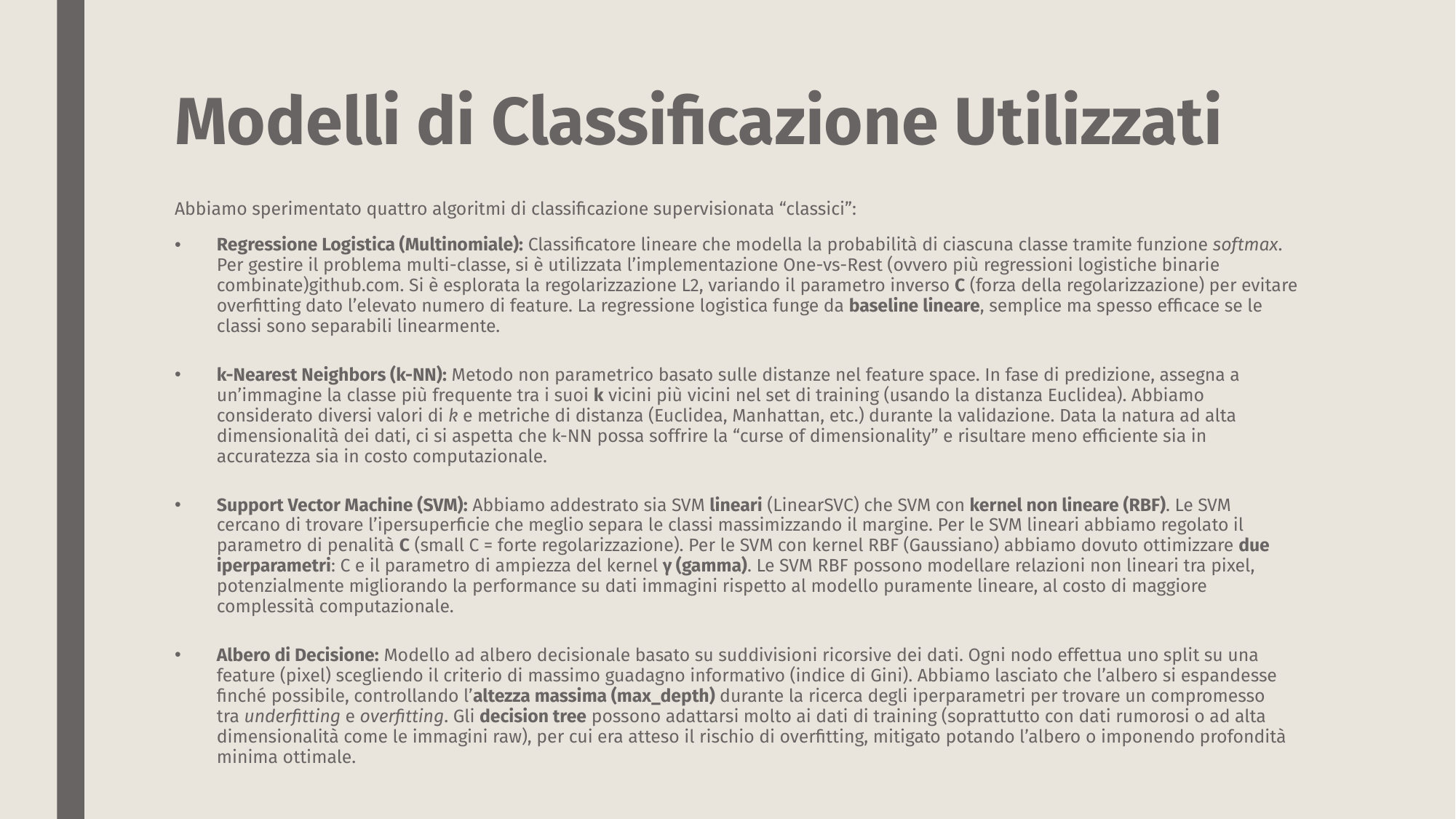

# Modelli di Classificazione Utilizzati
Abbiamo sperimentato quattro algoritmi di classificazione supervisionata “classici”:
Regressione Logistica (Multinomiale): Classificatore lineare che modella la probabilità di ciascuna classe tramite funzione softmax. Per gestire il problema multi-classe, si è utilizzata l’implementazione One-vs-Rest (ovvero più regressioni logistiche binarie combinate)github.com. Si è esplorata la regolarizzazione L2, variando il parametro inverso C (forza della regolarizzazione) per evitare overfitting dato l’elevato numero di feature. La regressione logistica funge da baseline lineare, semplice ma spesso efficace se le classi sono separabili linearmente.
k-Nearest Neighbors (k-NN): Metodo non parametrico basato sulle distanze nel feature space. In fase di predizione, assegna a un’immagine la classe più frequente tra i suoi k vicini più vicini nel set di training (usando la distanza Euclidea). Abbiamo considerato diversi valori di k e metriche di distanza (Euclidea, Manhattan, etc.) durante la validazione. Data la natura ad alta dimensionalità dei dati, ci si aspetta che k-NN possa soffrire la “curse of dimensionality” e risultare meno efficiente sia in accuratezza sia in costo computazionale.
Support Vector Machine (SVM): Abbiamo addestrato sia SVM lineari (LinearSVC) che SVM con kernel non lineare (RBF). Le SVM cercano di trovare l’ipersuperficie che meglio separa le classi massimizzando il margine. Per le SVM lineari abbiamo regolato il parametro di penalità C (small C = forte regolarizzazione). Per le SVM con kernel RBF (Gaussiano) abbiamo dovuto ottimizzare due iperparametri: C e il parametro di ampiezza del kernel γ (gamma). Le SVM RBF possono modellare relazioni non lineari tra pixel, potenzialmente migliorando la performance su dati immagini rispetto al modello puramente lineare, al costo di maggiore complessità computazionale.
Albero di Decisione: Modello ad albero decisionale basato su suddivisioni ricorsive dei dati. Ogni nodo effettua uno split su una feature (pixel) scegliendo il criterio di massimo guadagno informativo (indice di Gini). Abbiamo lasciato che l’albero si espandesse finché possibile, controllando l’altezza massima (max_depth) durante la ricerca degli iperparametri per trovare un compromesso tra underfitting e overfitting. Gli decision tree possono adattarsi molto ai dati di training (soprattutto con dati rumorosi o ad alta dimensionalità come le immagini raw), per cui era atteso il rischio di overfitting, mitigato potando l’albero o imponendo profondità minima ottimale.